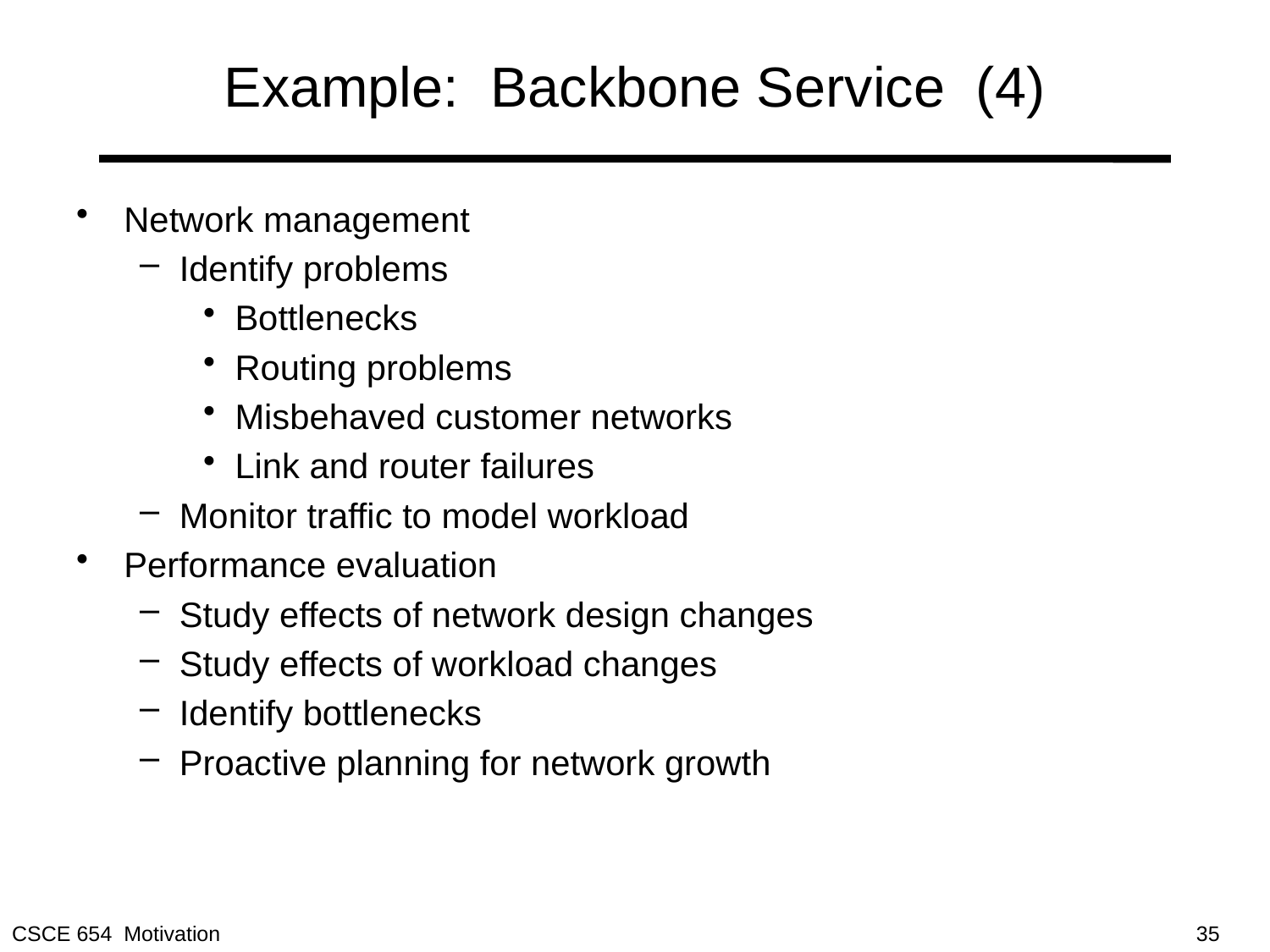

# Example:  Backbone Service  (4)
Network management
Identify problems
Bottlenecks
Routing problems
Misbehaved customer networks
Link and router failures
Monitor traffic to model workload
Performance evaluation
Study effects of network design changes
Study effects of workload changes
Identify bottlenecks
Proactive planning for network growth